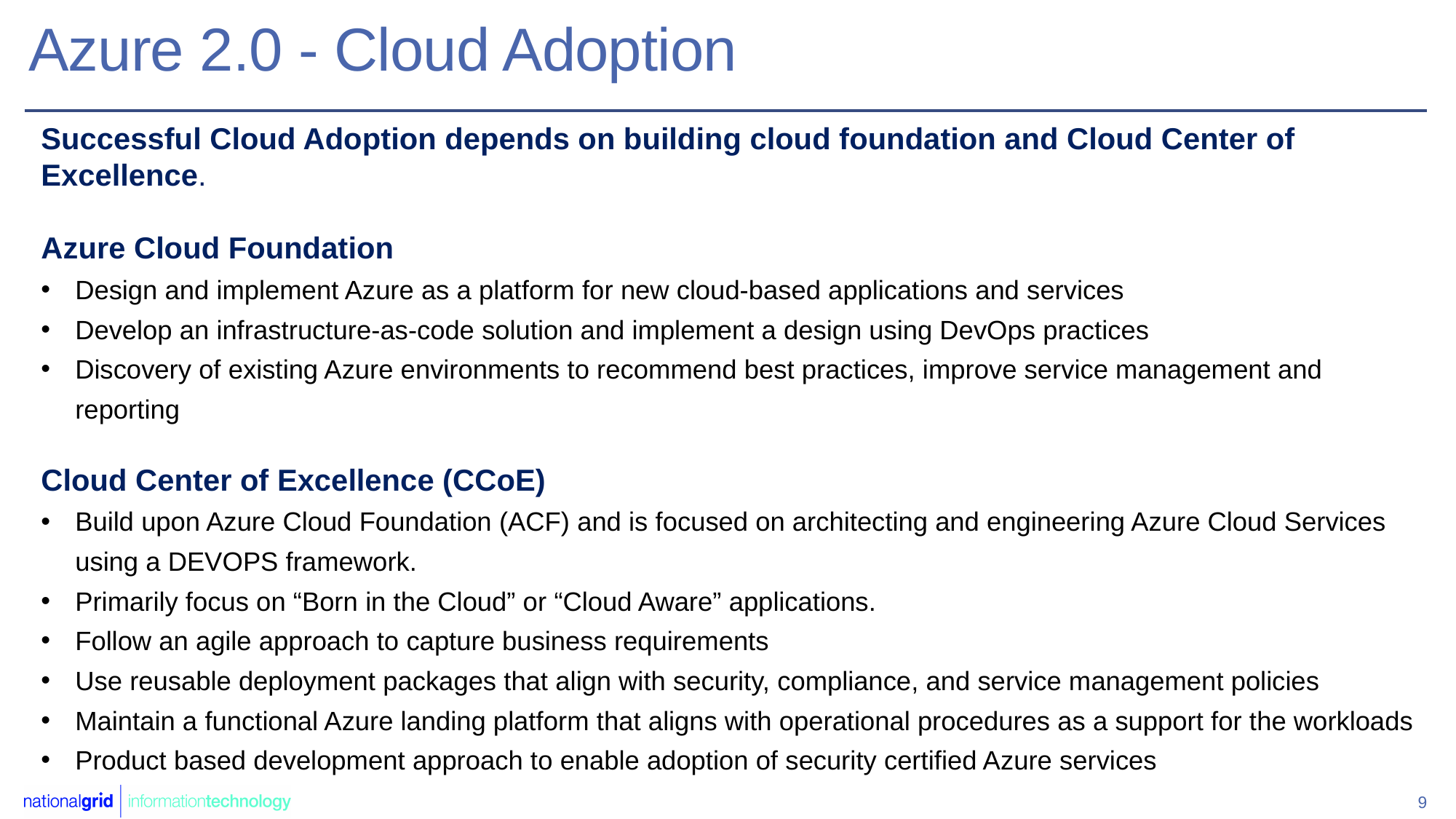

Azure 2.0 - Cloud Adoption
Successful Cloud Adoption depends on building cloud foundation and Cloud Center of Excellence.

Azure Cloud Foundation
Design and implement Azure as a platform for new cloud-based applications and services
Develop an infrastructure-as-code solution and implement a design using DevOps practices
Discovery of existing Azure environments to recommend best practices, improve service management and reporting

Cloud Center of Excellence (CCoE)
Build upon Azure Cloud Foundation (ACF) and is focused on architecting and engineering Azure Cloud Services using a DEVOPS framework.
Primarily focus on “Born in the Cloud” or “Cloud Aware” applications.
Follow an agile approach to capture business requirements
Use reusable deployment packages that align with security, compliance, and service management policies
Maintain a functional Azure landing platform that aligns with operational procedures as a support for the workloads
Product based development approach to enable adoption of security certified Azure services